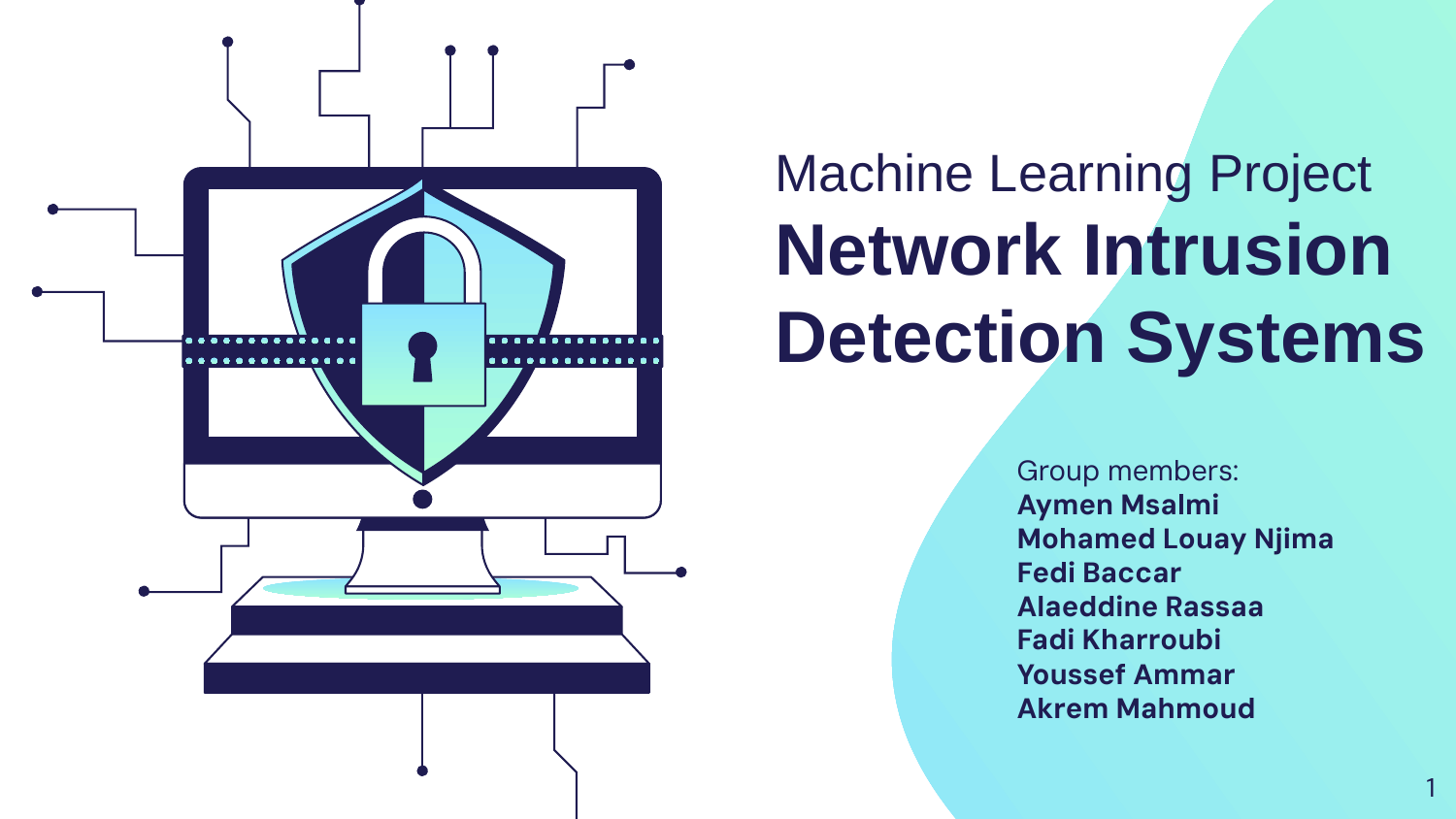

# Machine Learning Project
Network Intrusion Detection Systems
Group members:
Aymen Msalmi
Mohamed Louay Njima
Fedi Baccar
Alaeddine Rassaa
Fadi Kharroubi
Youssef Ammar
Akrem Mahmoud

1